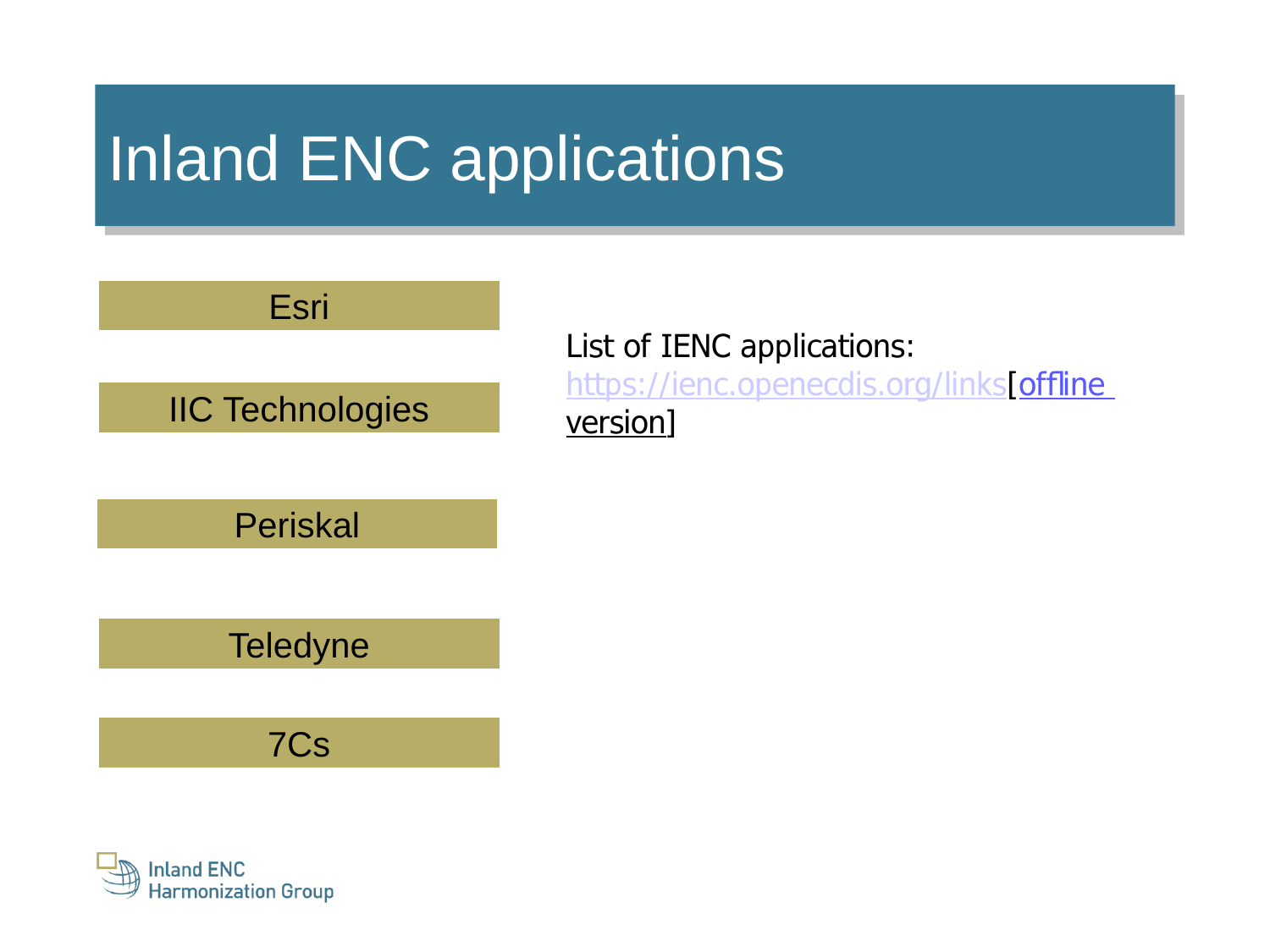

Inland ENC applications
Esri

List of IENC applications:
https://ienc.openecdis.org/links
[offline version]
IIC Technologies
Periskal
Teledyne
7Cs